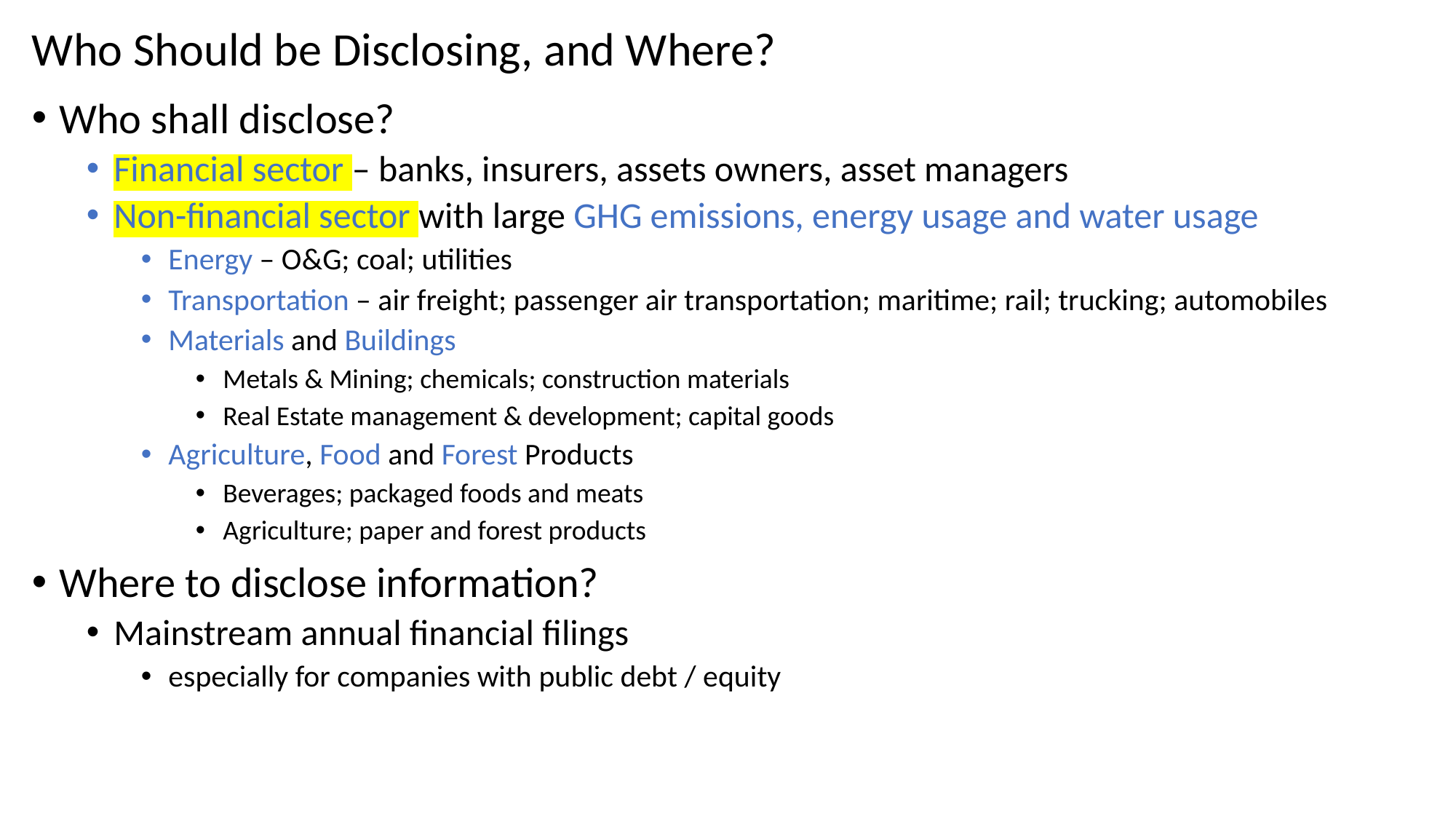

# Who Should be Disclosing, and Where?
Who shall disclose?
Financial sector – banks, insurers, assets owners, asset managers
Non-financial sector with large GHG emissions, energy usage and water usage
Energy – O&G; coal; utilities
Transportation – air freight; passenger air transportation; maritime; rail; trucking; automobiles
Materials and Buildings
Metals & Mining; chemicals; construction materials
Real Estate management & development; capital goods
Agriculture, Food and Forest Products
Beverages; packaged foods and meats
Agriculture; paper and forest products
Where to disclose information?
Mainstream annual financial filings
especially for companies with public debt / equity